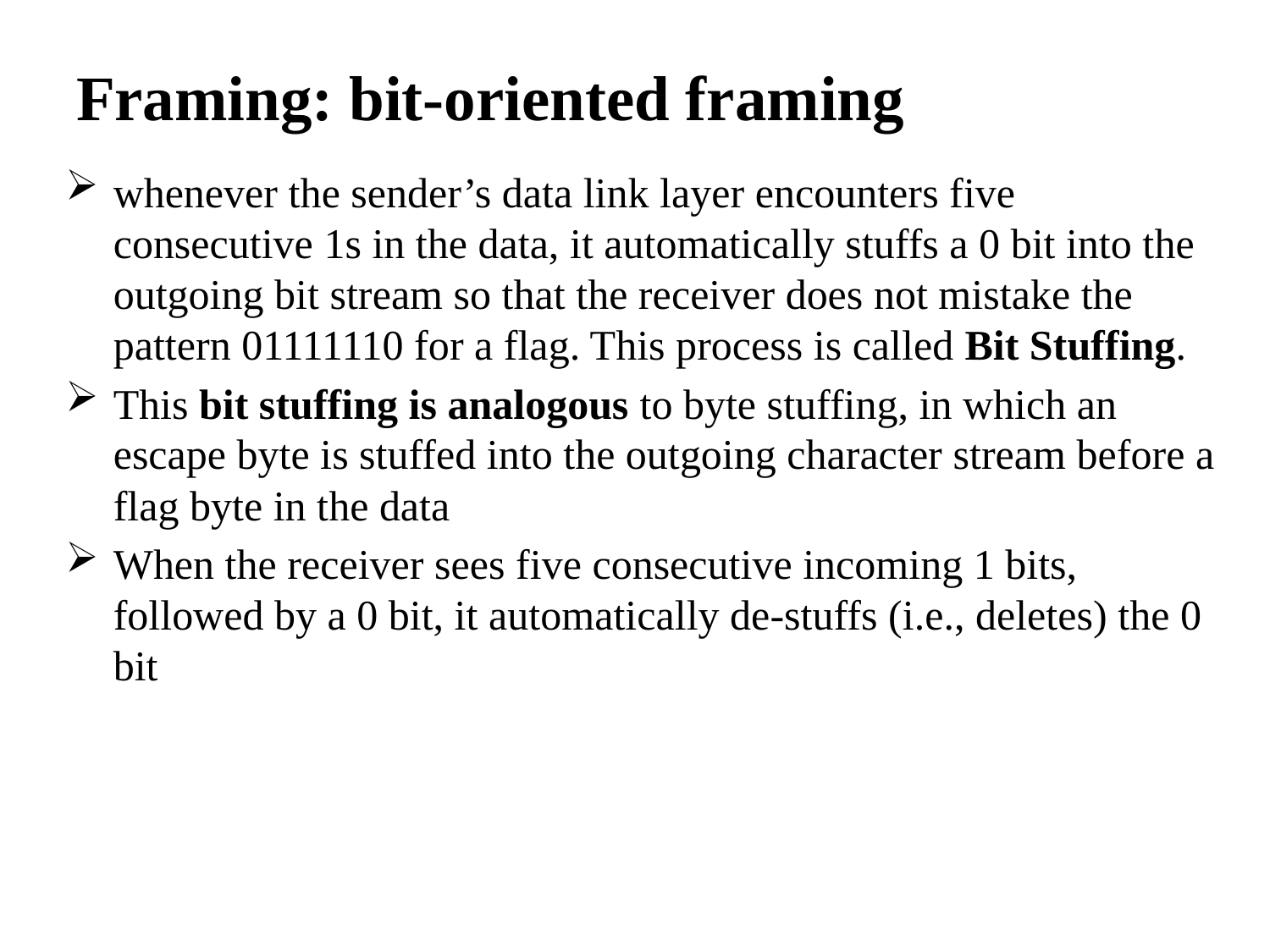

# Framing: bit-oriented framing
whenever the sender’s data link layer encounters five consecutive 1s in the data, it automatically stuffs a 0 bit into the outgoing bit stream so that the receiver does not mistake the pattern 01111110 for a flag. This process is called Bit Stuffing.
This bit stuffing is analogous to byte stuffing, in which an escape byte is stuffed into the outgoing character stream before a flag byte in the data
When the receiver sees five consecutive incoming 1 bits, followed by a 0 bit, it automatically de-stuffs (i.e., deletes) the 0 bit